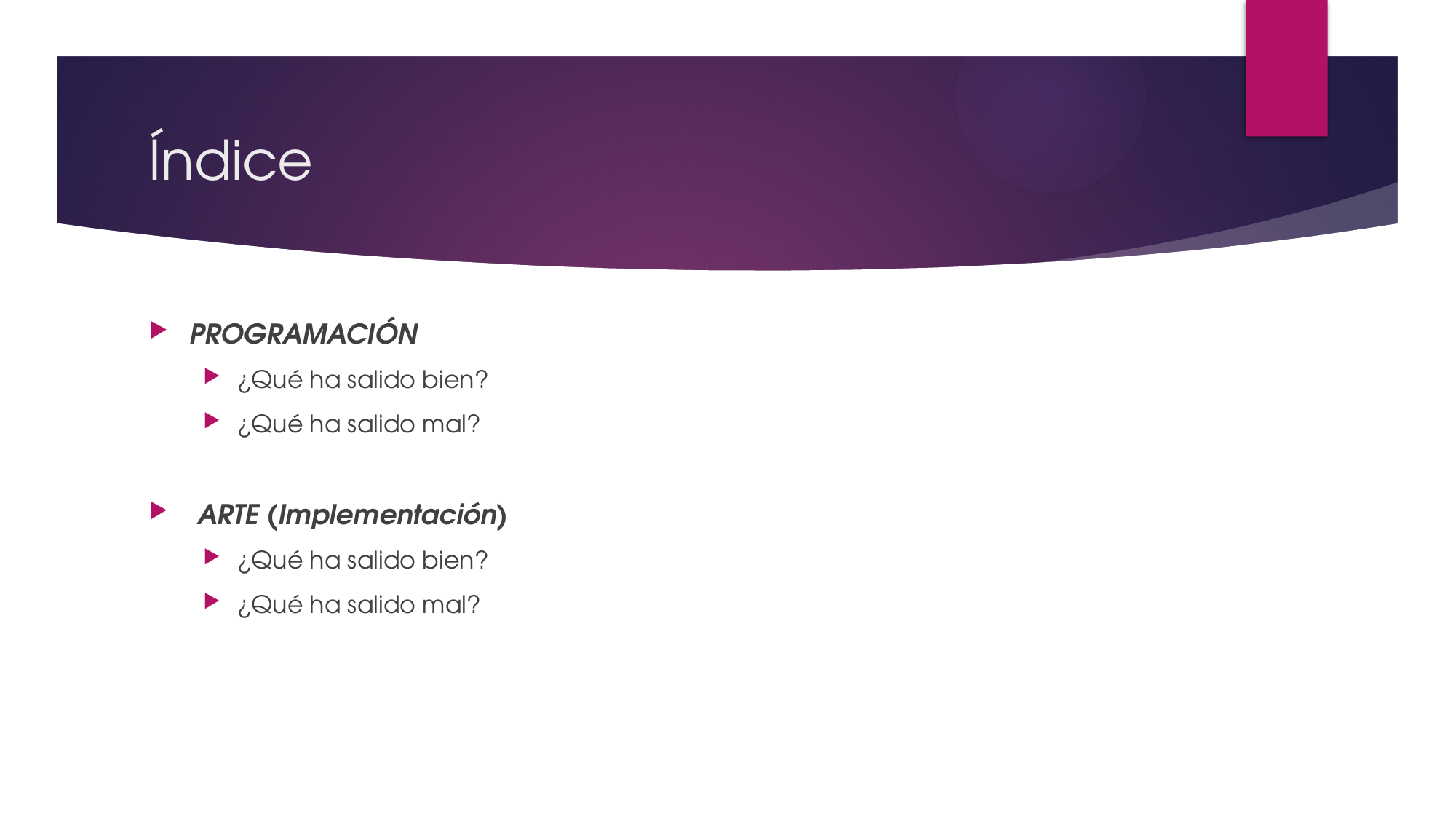

# Índice
PROGRAMACIÓN
¿Qué ha salido bien?
¿Qué ha salido mal?

 ARTE (Implementación)
¿Qué ha salido bien?
¿Qué ha salido mal?